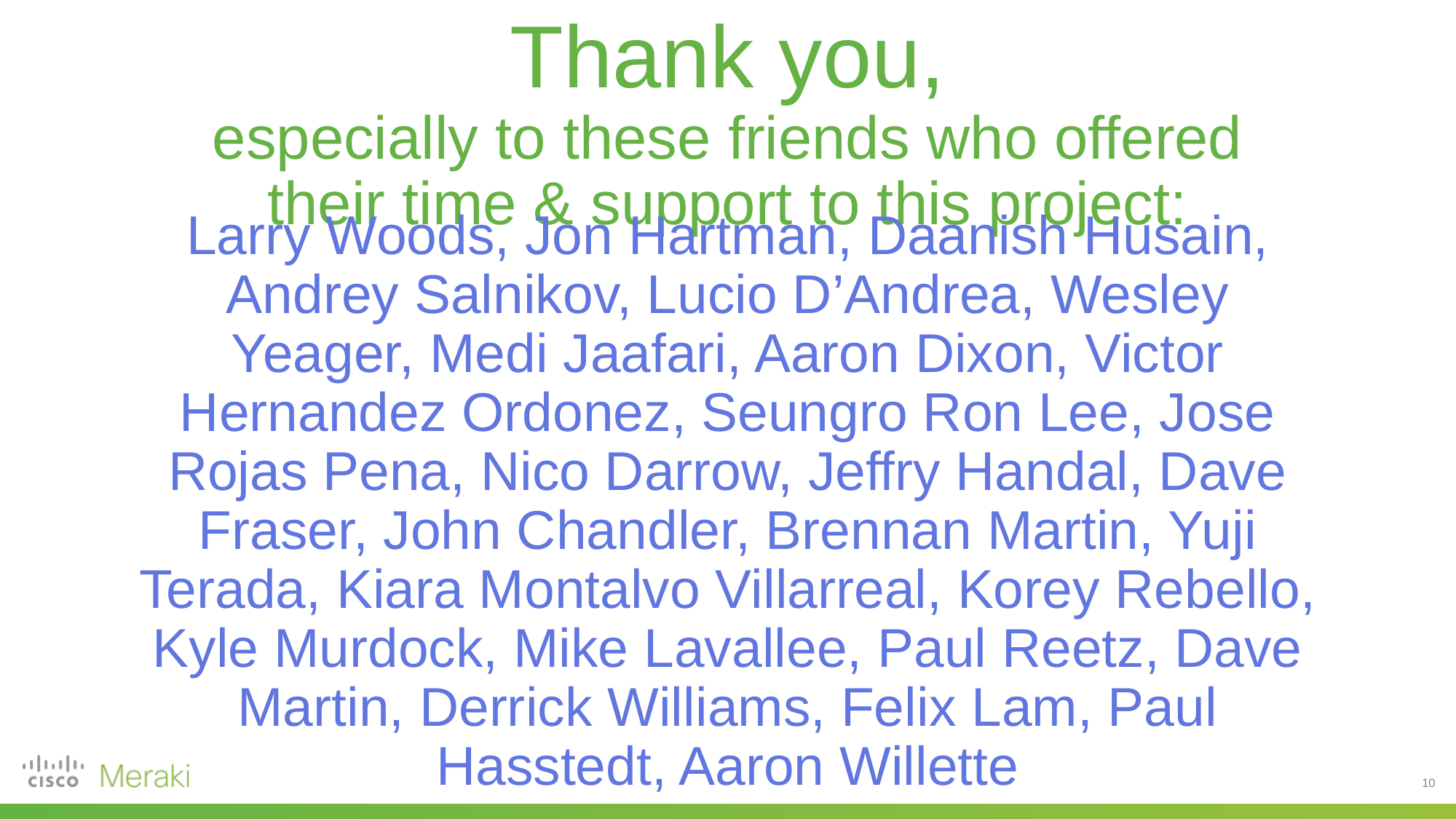

# Thank you, especially to these friends who offered their time & support to this project:
Larry Woods, Jon Hartman, Daanish Husain, Andrey Salnikov, Lucio D’Andrea, Wesley Yeager, Medi Jaafari, Aaron Dixon, Victor Hernandez Ordonez, Seungro Ron Lee, Jose Rojas Pena, Nico Darrow, Jeffry Handal, Dave Fraser, John Chandler, Brennan Martin, Yuji Terada, Kiara Montalvo Villarreal, Korey Rebello, Kyle Murdock, Mike Lavallee, Paul Reetz, Dave Martin, Derrick Williams, Felix Lam, Paul Hasstedt, Aaron Willette
10